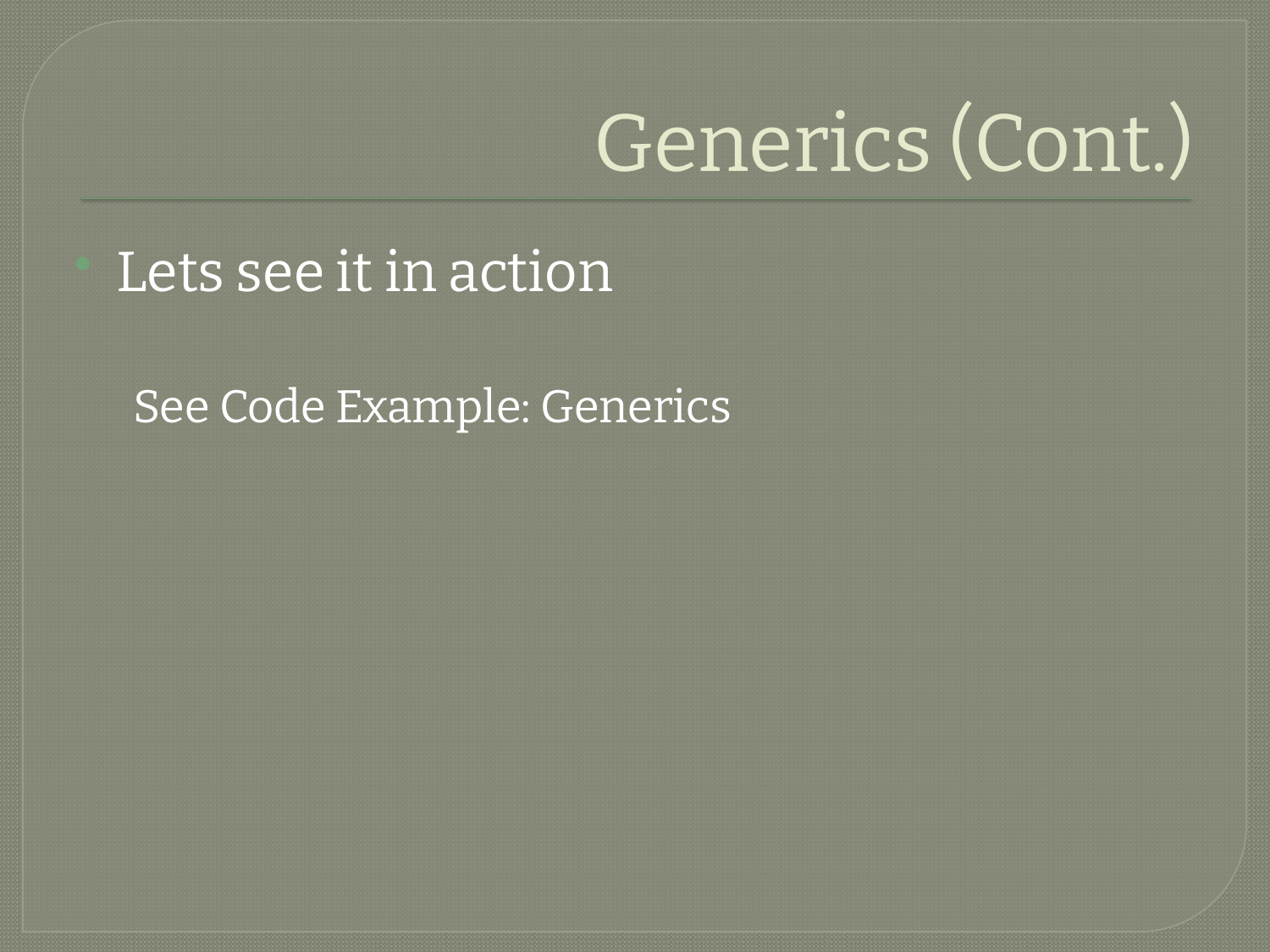

# Generics (Cont.)
Lets see it in action

See Code Example: Generics